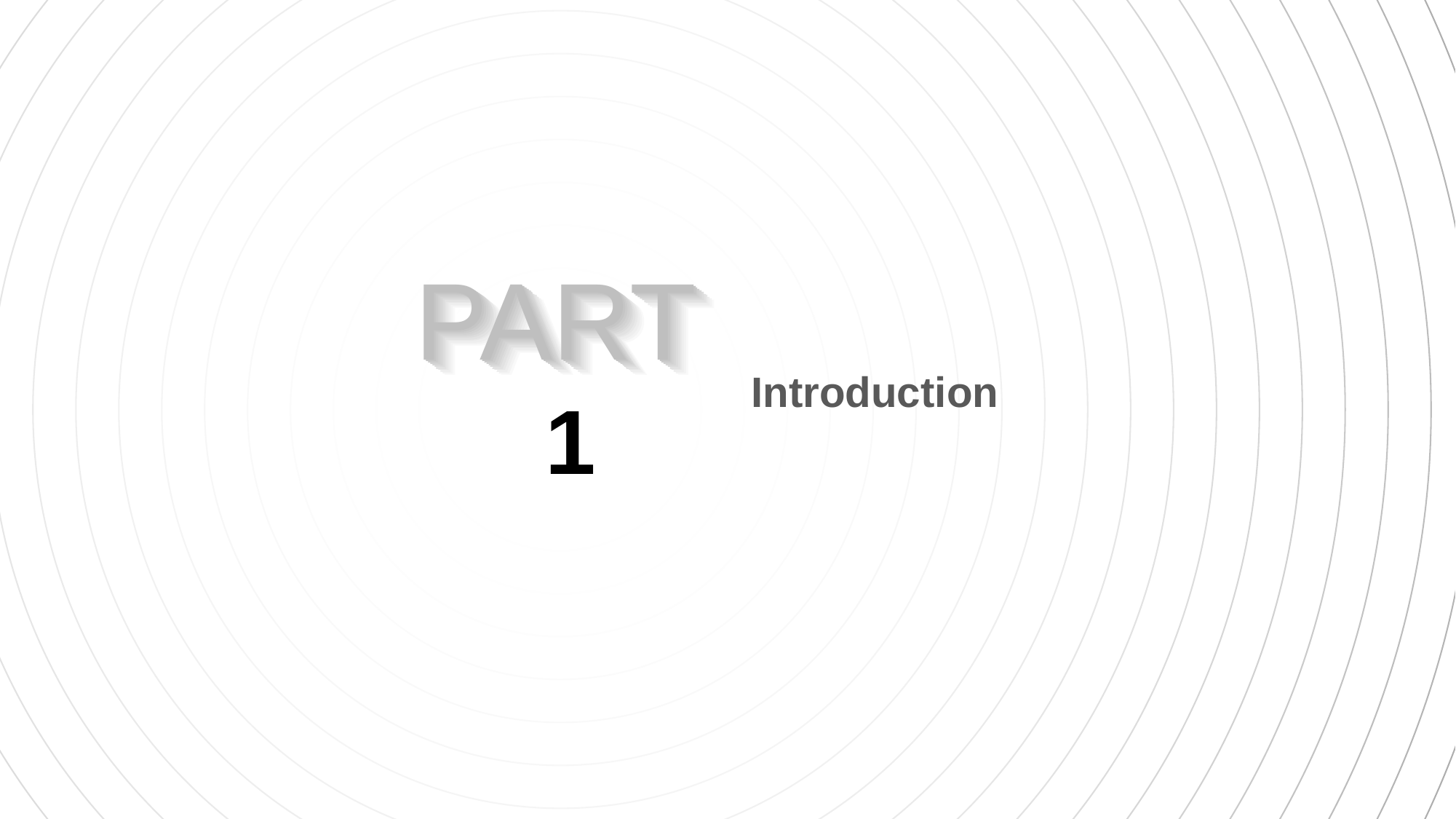

PART
PART
PART
PART
PART
PART
PART
PART
PART
PART
PART
PART
Introduction
1